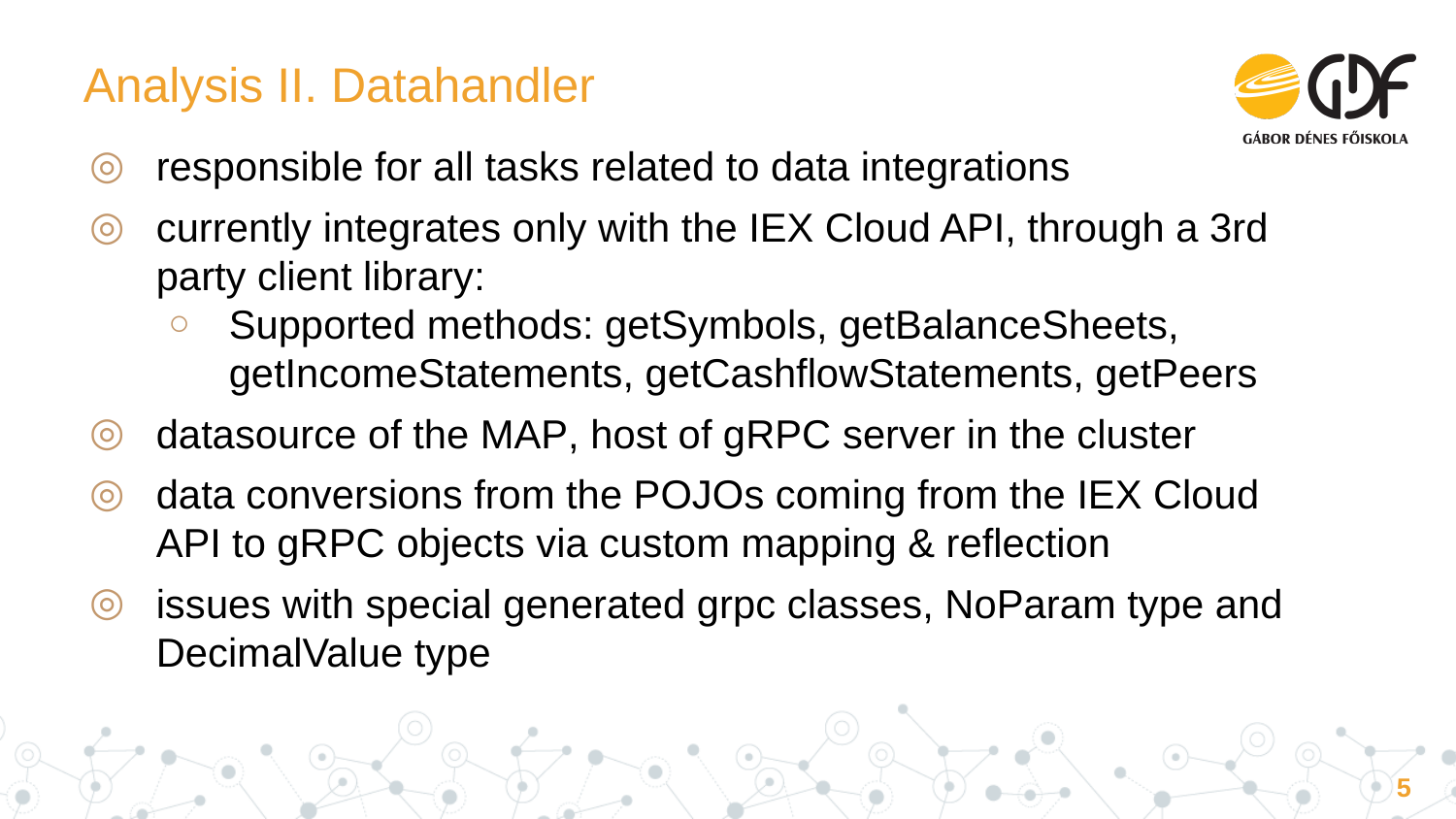

# Analysis II. Datahandler
responsible for all tasks related to data integrations
currently integrates only with the IEX Cloud API, through a 3rd party client library:
Supported methods: getSymbols, getBalanceSheets, getIncomeStatements, getCashflowStatements, getPeers
datasource of the MAP, host of gRPC server in the cluster
data conversions from the POJOs coming from the IEX Cloud API to gRPC objects via custom mapping & reflection
issues with special generated grpc classes, NoParam type and DecimalValue type
5